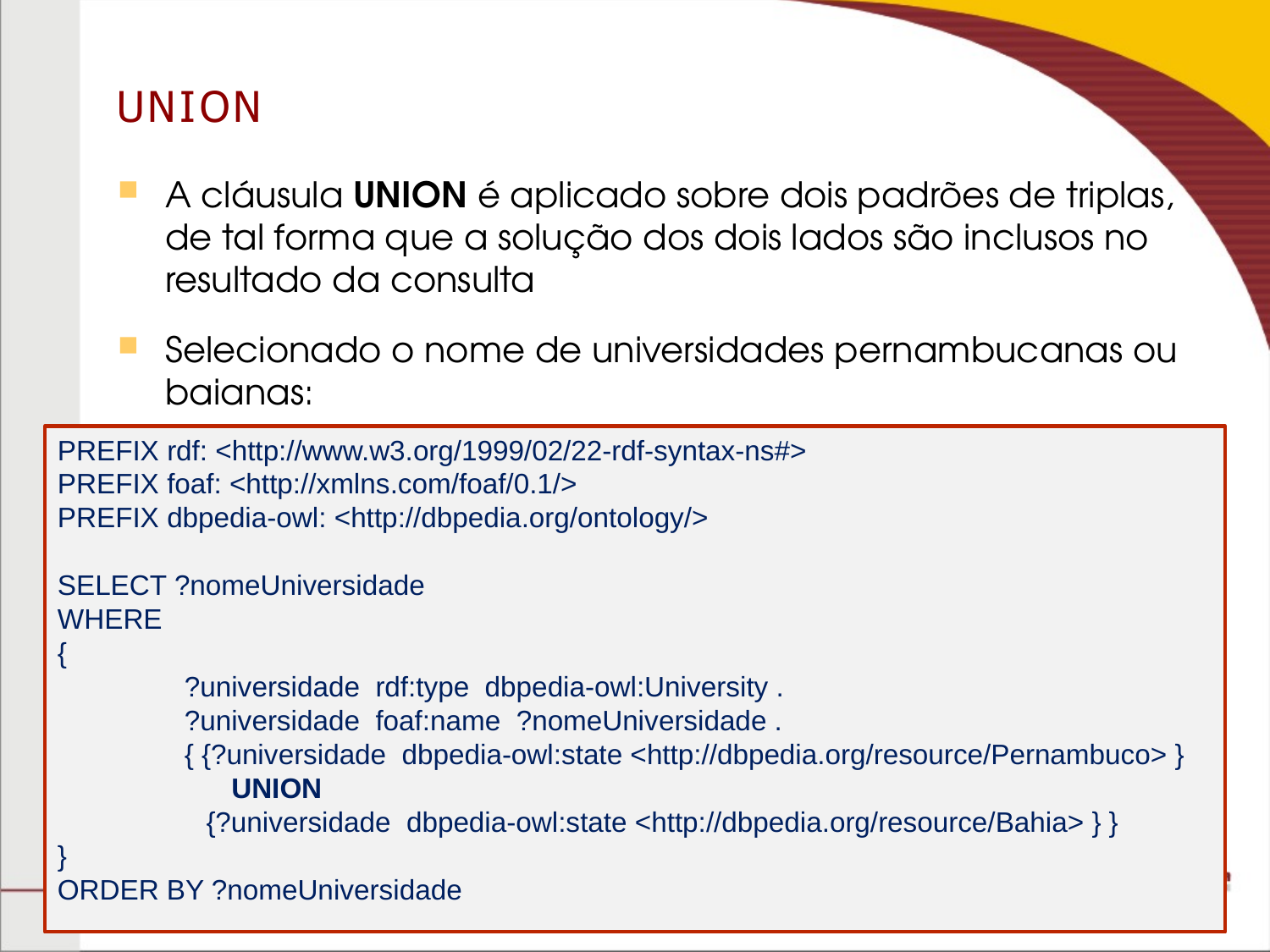

# UNION
A cláusula UNION é aplicado sobre dois padrões de triplas, de tal forma que a solução dos dois lados são inclusos no resultado da consulta
Selecionado o nome de universidades pernambucanas ou baianas:

PREFIX rdf: <http://www.w3.org/1999/02/22-rdf-syntax-ns#>
PREFIX foaf: <http://xmlns.com/foaf/0.1/>
PREFIX dbpedia-owl: <http://dbpedia.org/ontology/>

SELECT ?nomeUniversidade
WHERE
{
	?universidade  rdf:type  dbpedia-owl:University .
	?universidade  foaf:name  ?nomeUniversidade .
	{ {?universidade  dbpedia-owl:state <http://dbpedia.org/resource/Pernambuco> }
	      UNION
                   {?universidade  dbpedia-owl:state <http://dbpedia.org/resource/Bahia> } }
}
ORDER BY ?nomeUniversidade